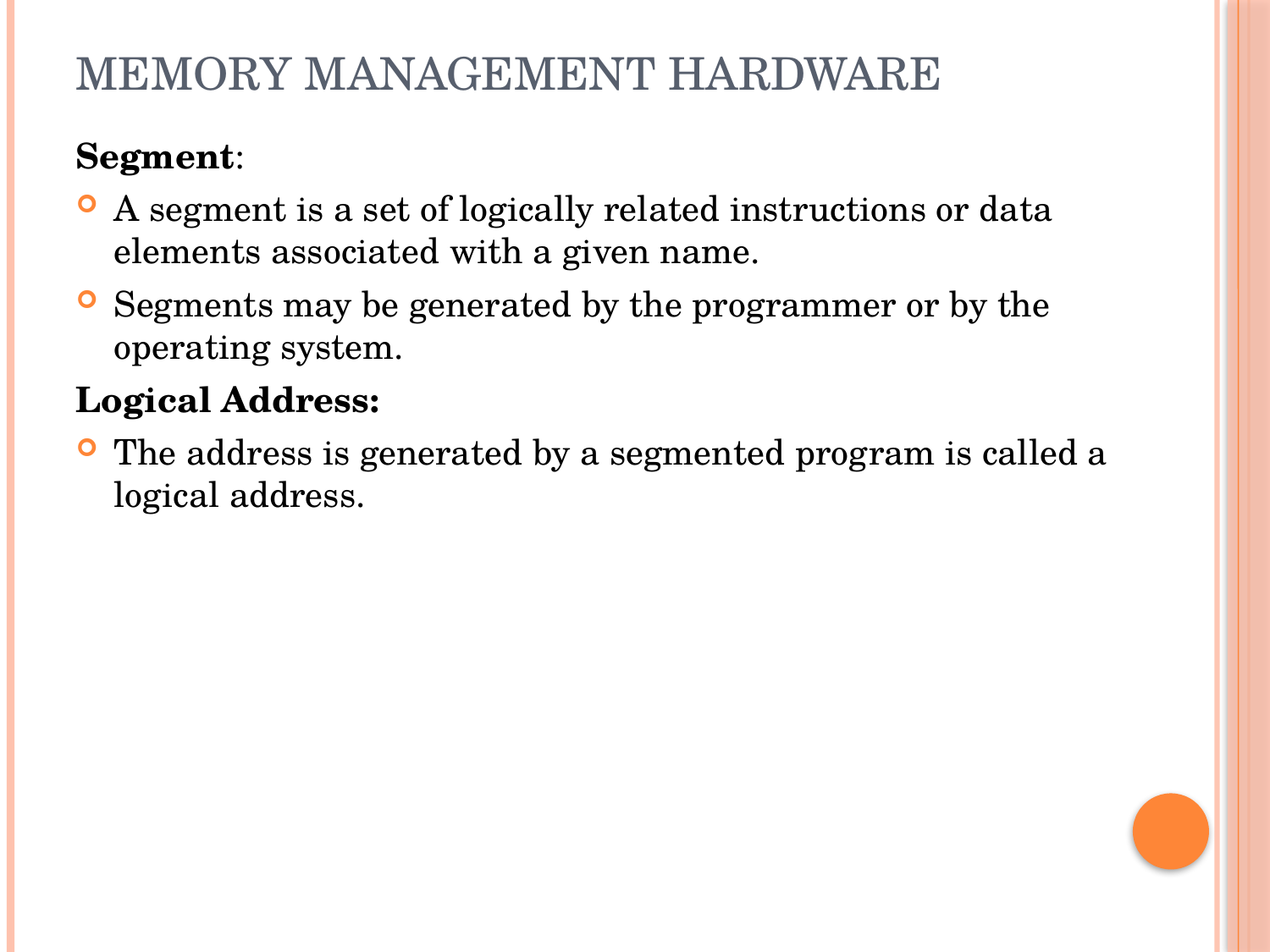

# Memory management hardware
Segment:
A segment is a set of logically related instructions or data elements associated with a given name.
Segments may be generated by the programmer or by the operating system.
Logical Address:
The address is generated by a segmented program is called a logical address.